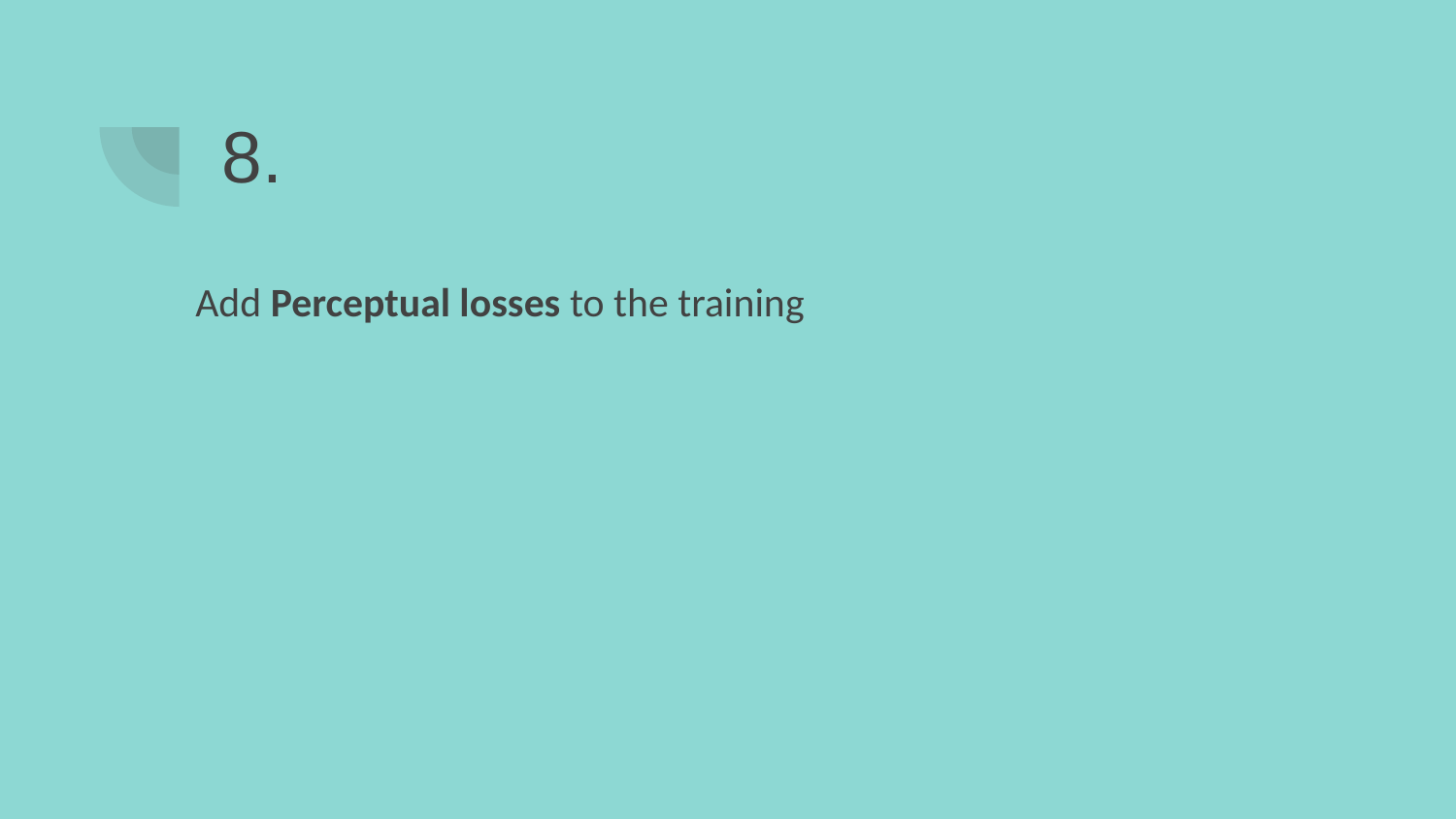

# 8.
Add Perceptual losses to the training